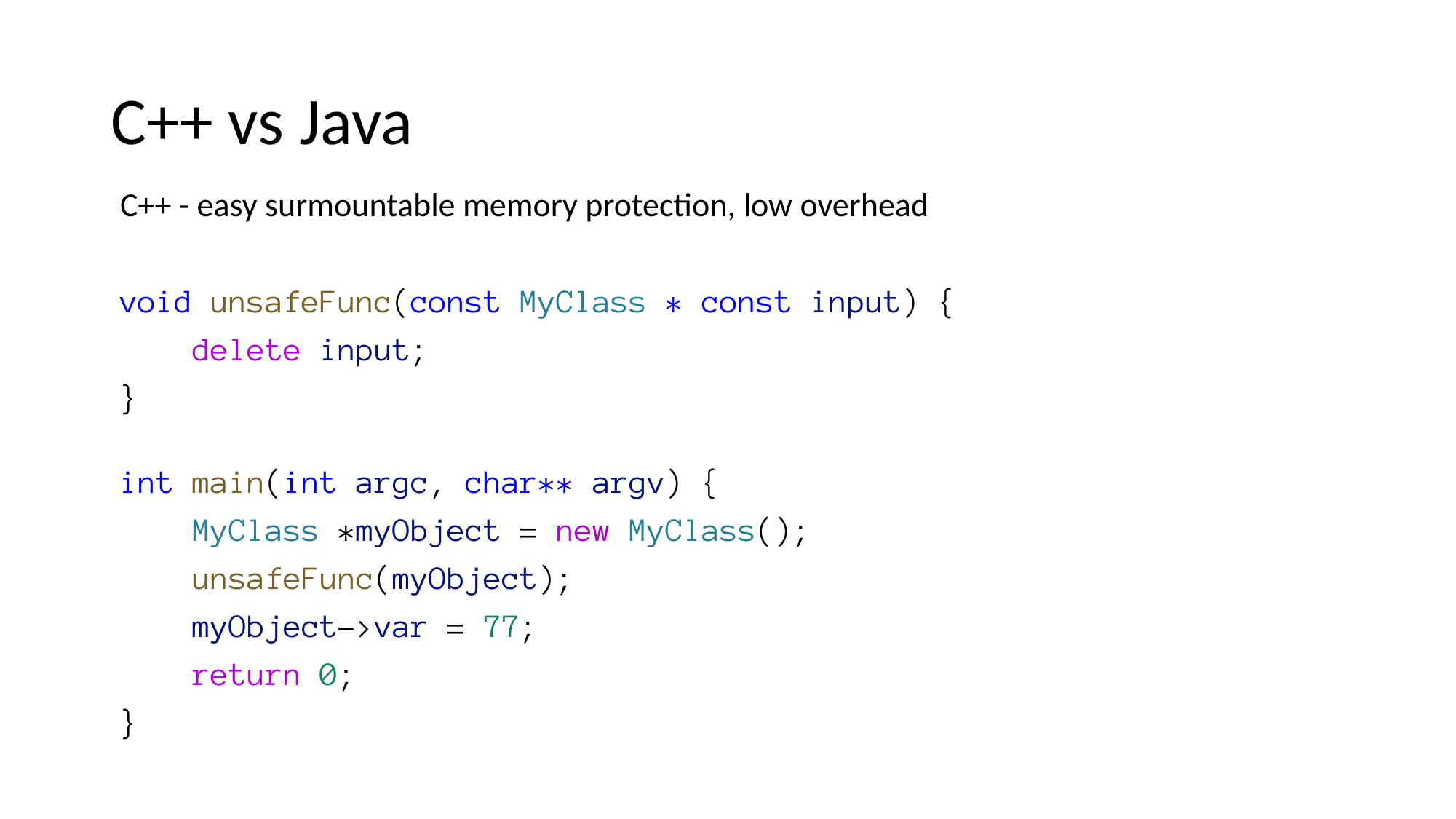

# C++ vs Java
C++ - easy surmountable memory protection, low overhead

void unsafeFunc(const MyClass * const input) {
    delete input;
}
int main(int argc, char** argv) {
    MyClass *myObject = new MyClass();
    unsafeFunc(myObject);
    myObject->var = 77;
    return 0;
}